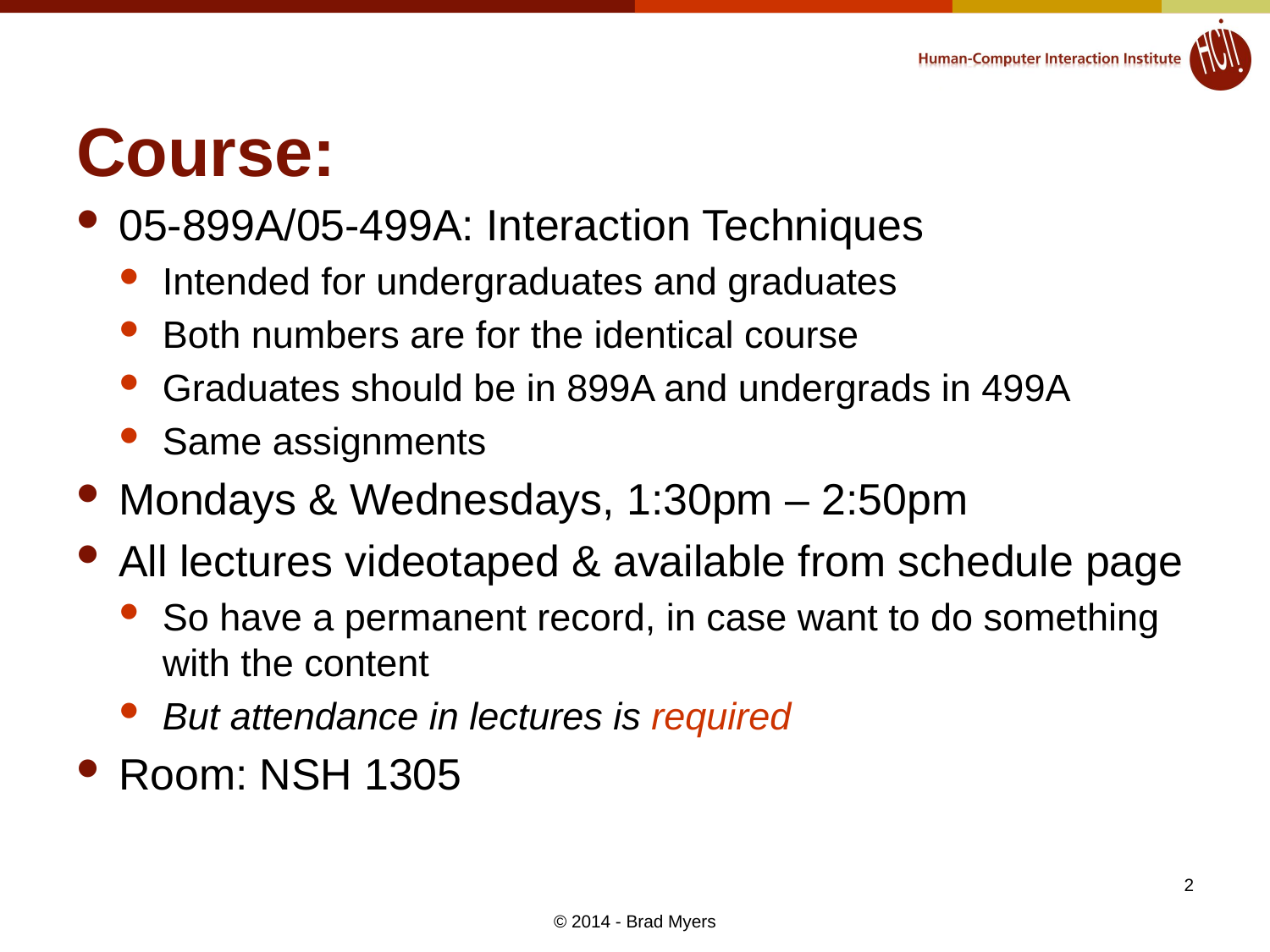

# Course:
05-899A/05-499A: Interaction Techniques
Intended for undergraduates and graduates
Both numbers are for the identical course
Graduates should be in 899A and undergrads in 499A
Same assignments
Mondays & Wednesdays, 1:30pm – 2:50pm
All lectures videotaped & available from schedule page
So have a permanent record, in case want to do something with the content
But attendance in lectures is required
Room: NSH 1305
2
© 2014 - Brad Myers